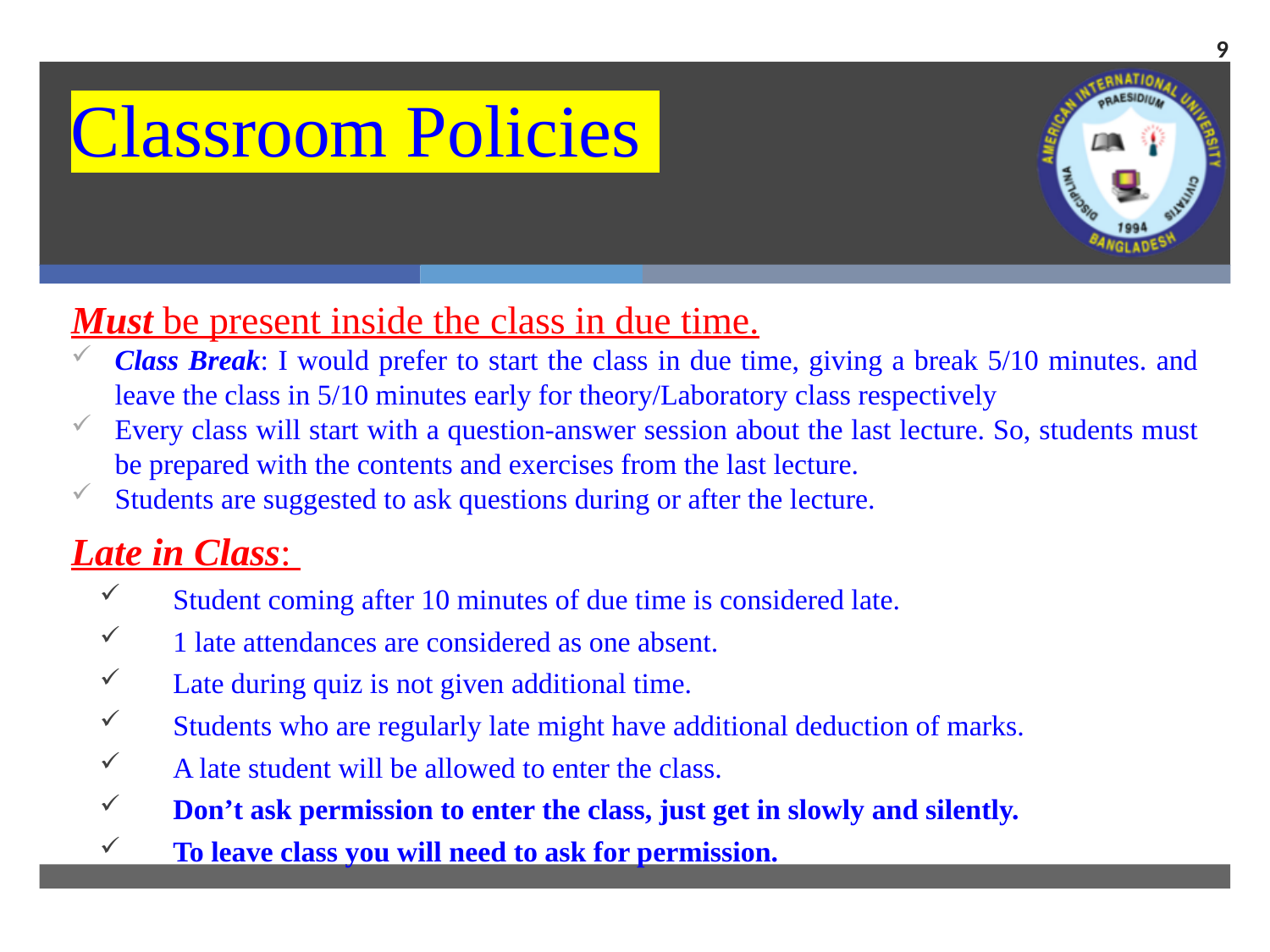

9
Classroom Policies
Must be present inside the class in due time.
Class Break: I would prefer to start the class in due time, giving a break 5/10 minutes. and leave the class in 5/10 minutes early for theory/Laboratory class respectively
Every class will start with a question-answer session about the last lecture. So, students must be prepared with the contents and exercises from the last lecture.
Students are suggested to ask questions during or after the lecture.

Late in Class:
Student coming after 10 minutes of due time is considered late.
1 late attendances are considered as one absent.
Late during quiz is not given additional time.
Students who are regularly late might have additional deduction of marks.
A late student will be allowed to enter the class.
Don’t ask permission to enter the class, just get in slowly and silently.
To leave class you will need to ask for permission.